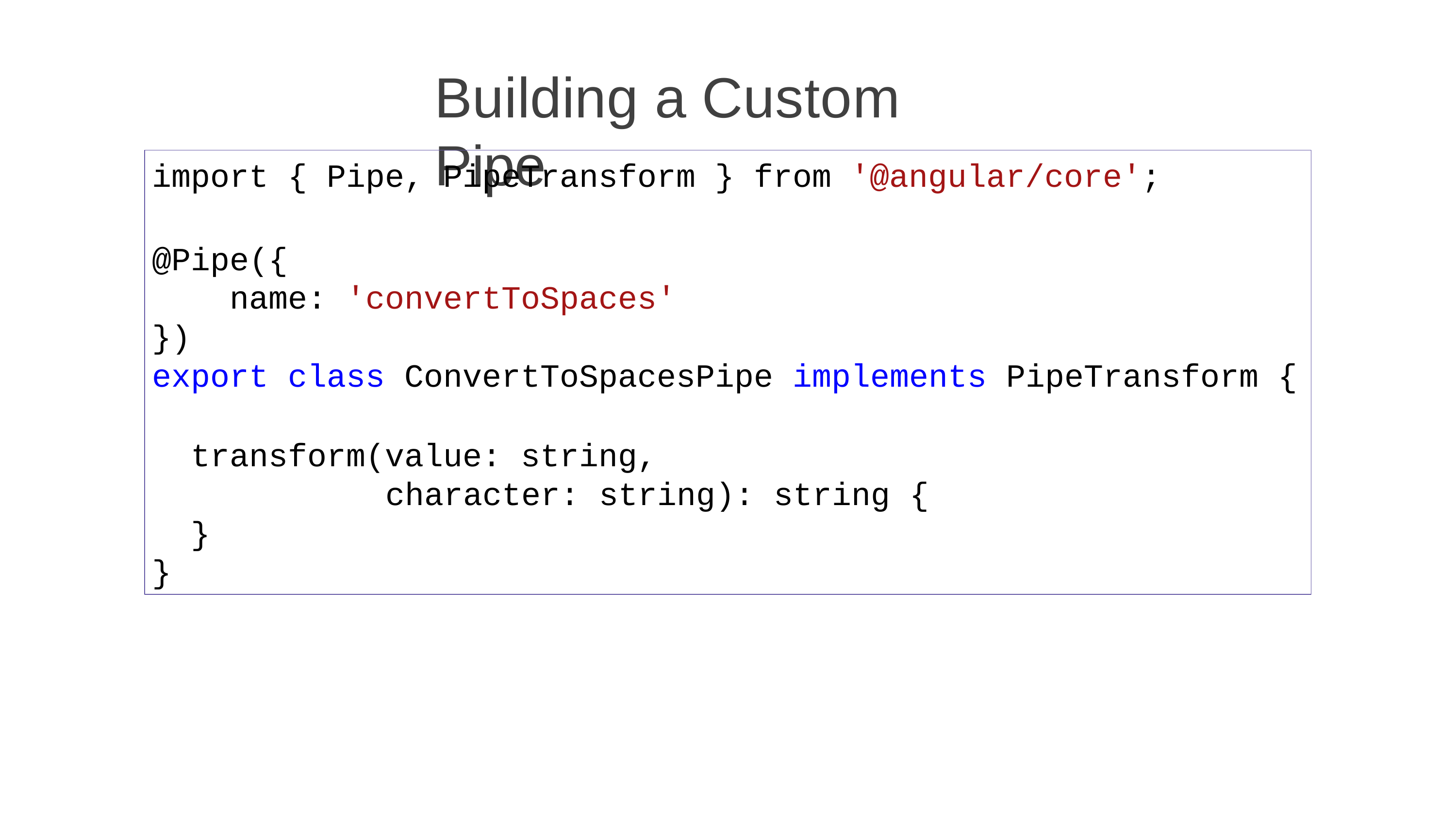

# Building a Custom Pipe

import { Pipe, PipeTransform } from '@angular/core';

@Pipe({
name: 'convertToSpaces'
})
export class ConvertToSpacesPipe implements PipeTransform {

transform(value: string,
character: string): string {
}
}
18